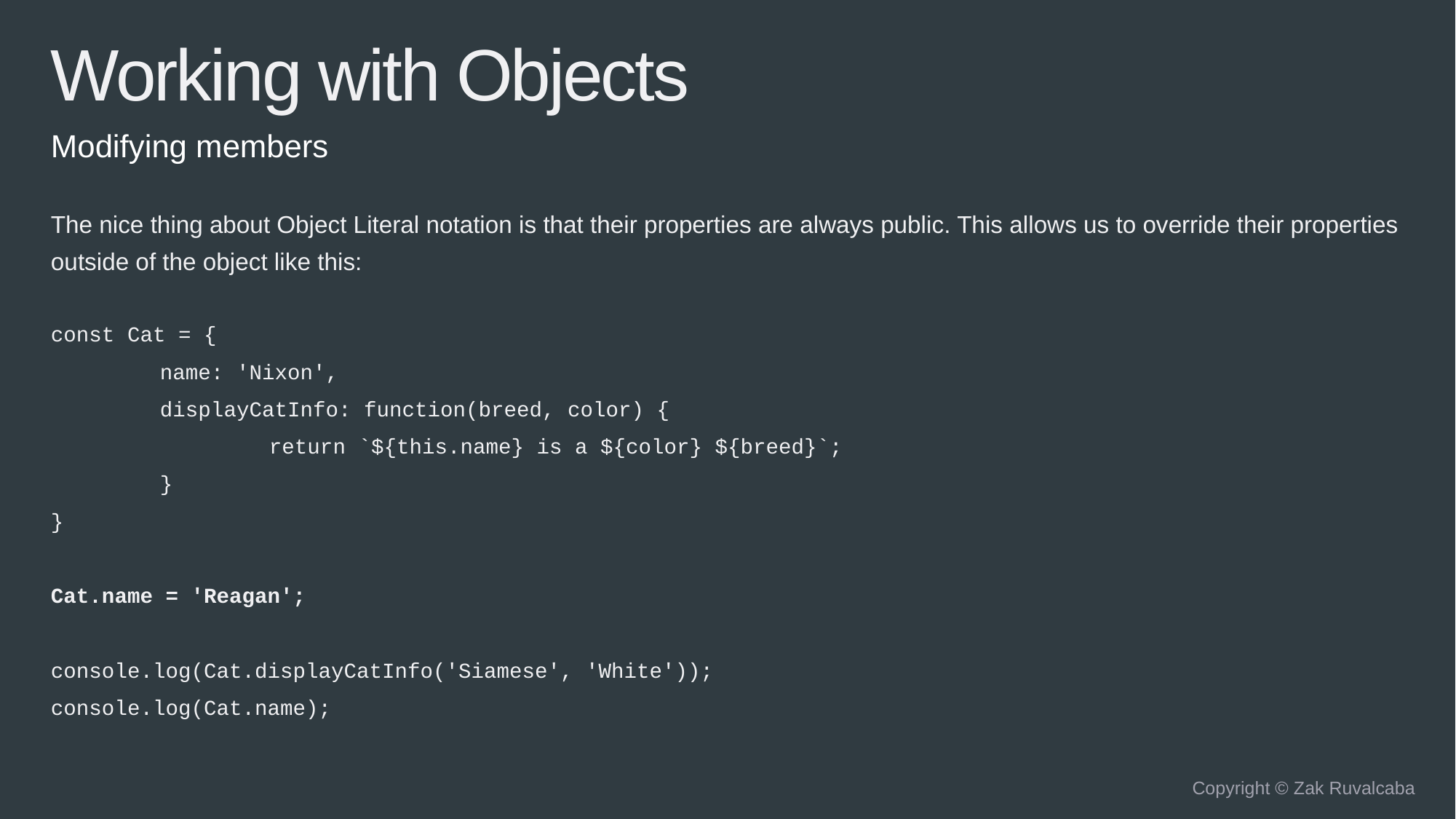

# Working with Objects
Modifying members
The nice thing about Object Literal notation is that their properties are always public. This allows us to override their properties outside of the object like this:
const Cat = {
	name: 'Nixon',
	displayCatInfo: function(breed, color) {
		return `${this.name} is a ${color} ${breed}`;
	}
}

Cat.name = 'Reagan';

console.log(Cat.displayCatInfo('Siamese', 'White'));
console.log(Cat.name);